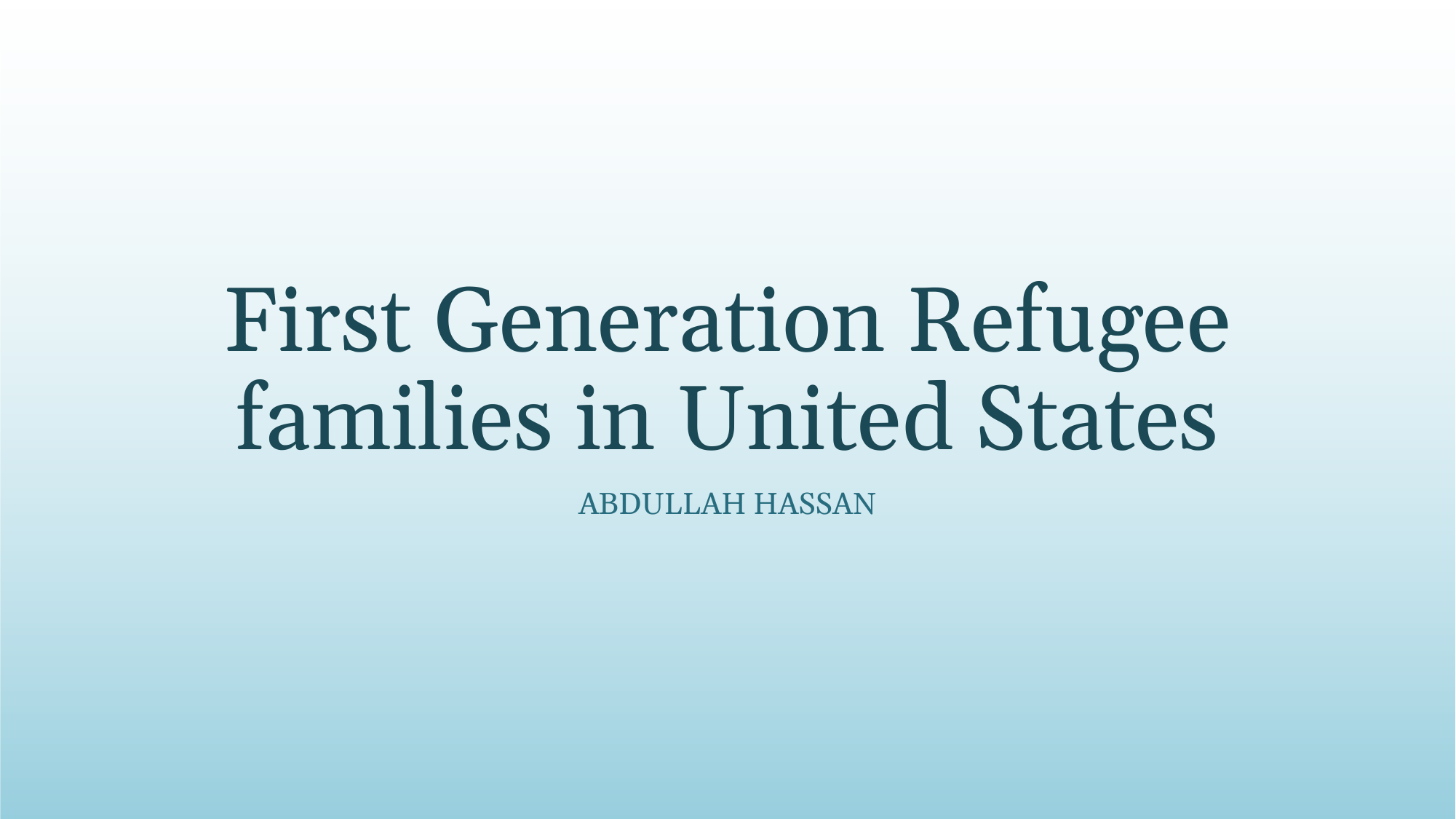

# First Generation Refugee families in United States
Abdullah Hassan